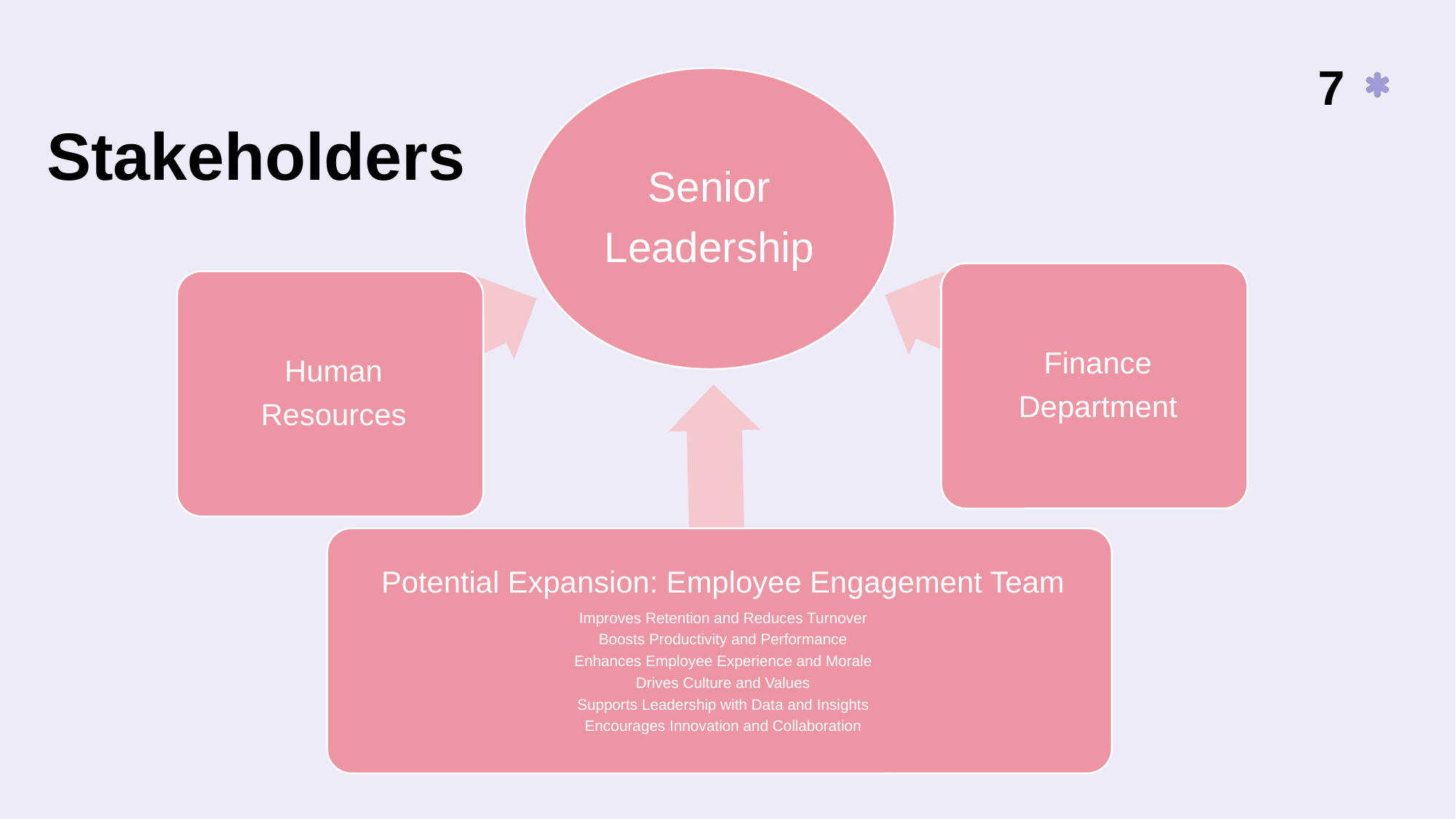

# Stakeholders
7
Senior
Leadership
Human
Resources
Potential Expansion: Employee Engagement Team
Improves Retention and Reduces Turnover
Boosts Productivity and Performance
Enhances Employee Experience and Morale
Drives Culture and Values
Supports Leadership with Data and Insights
Encourages Innovation and Collaboration
Finance
Department